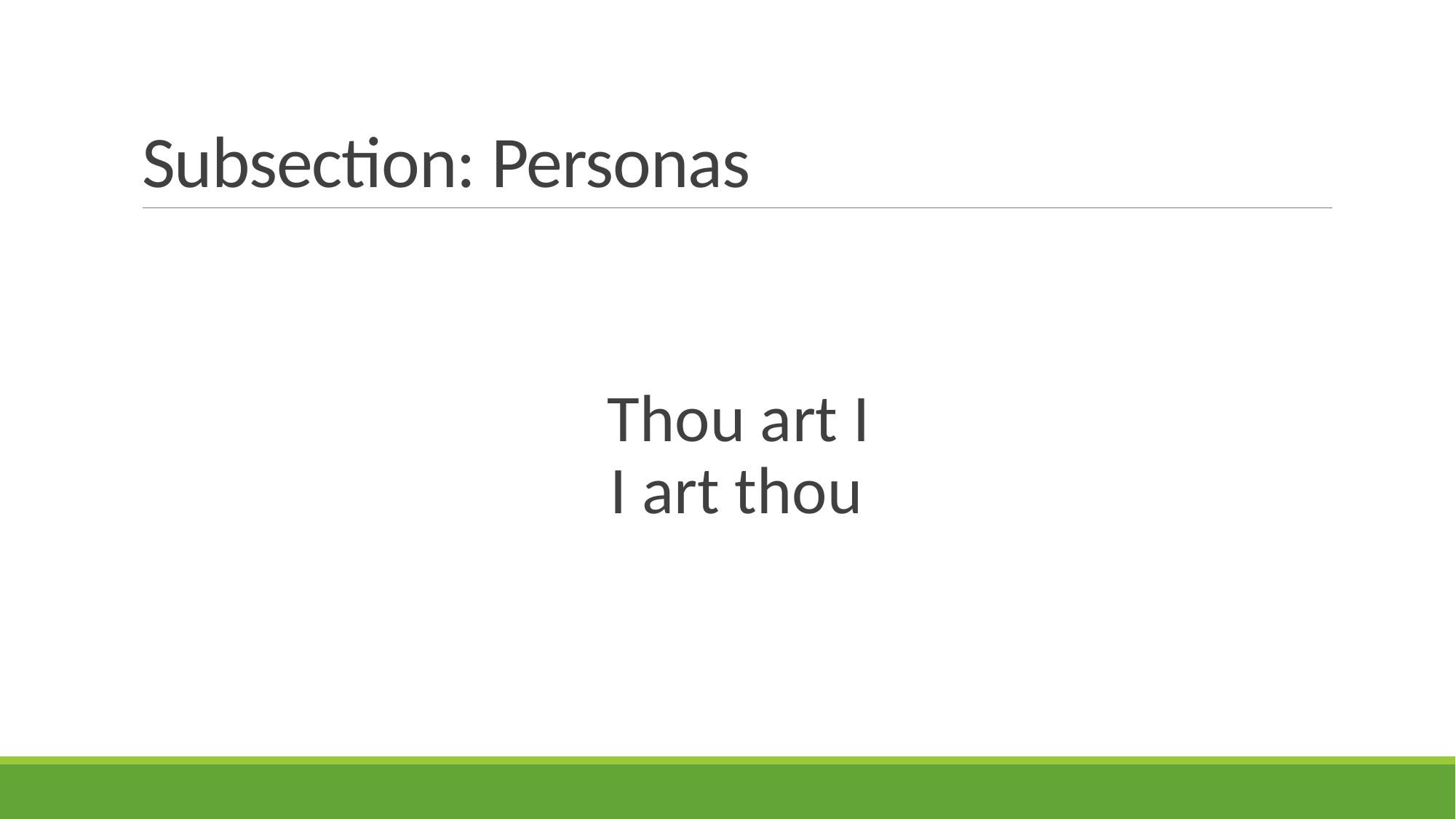

# Subsection: Personas
Thou art I
I art thou